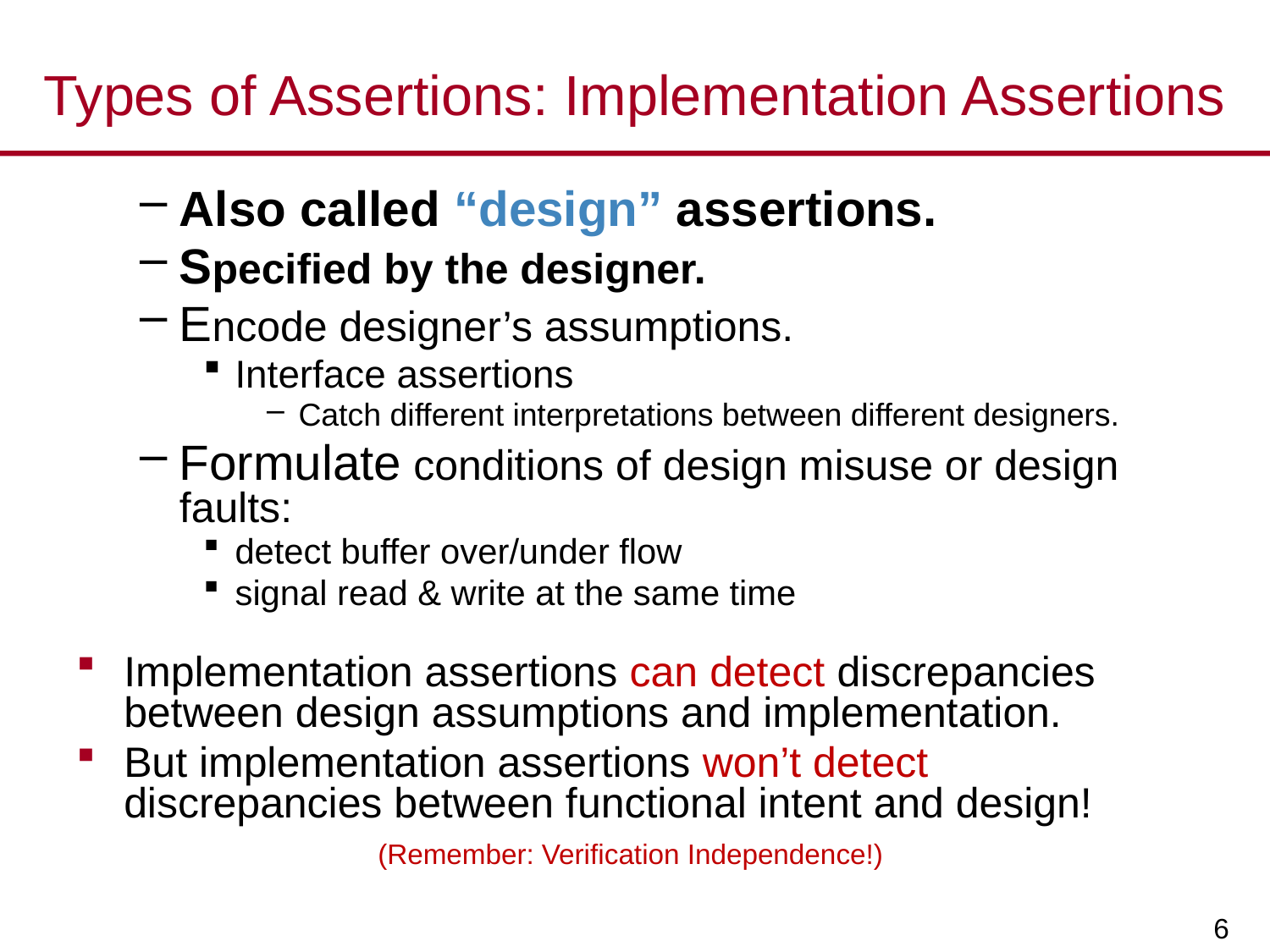

# Types of Assertions: Implementation Assertions
Also called “design” assertions.
Specified by the designer.
Encode designer’s assumptions.
Interface assertions
Catch different interpretations between different designers.
Formulate conditions of design misuse or design faults:
detect buffer over/under flow
signal read & write at the same time

Implementation assertions can detect discrepancies between design assumptions and implementation.
But implementation assertions won’t detect discrepancies between functional intent and design! 			(Remember: Verification Independence!)